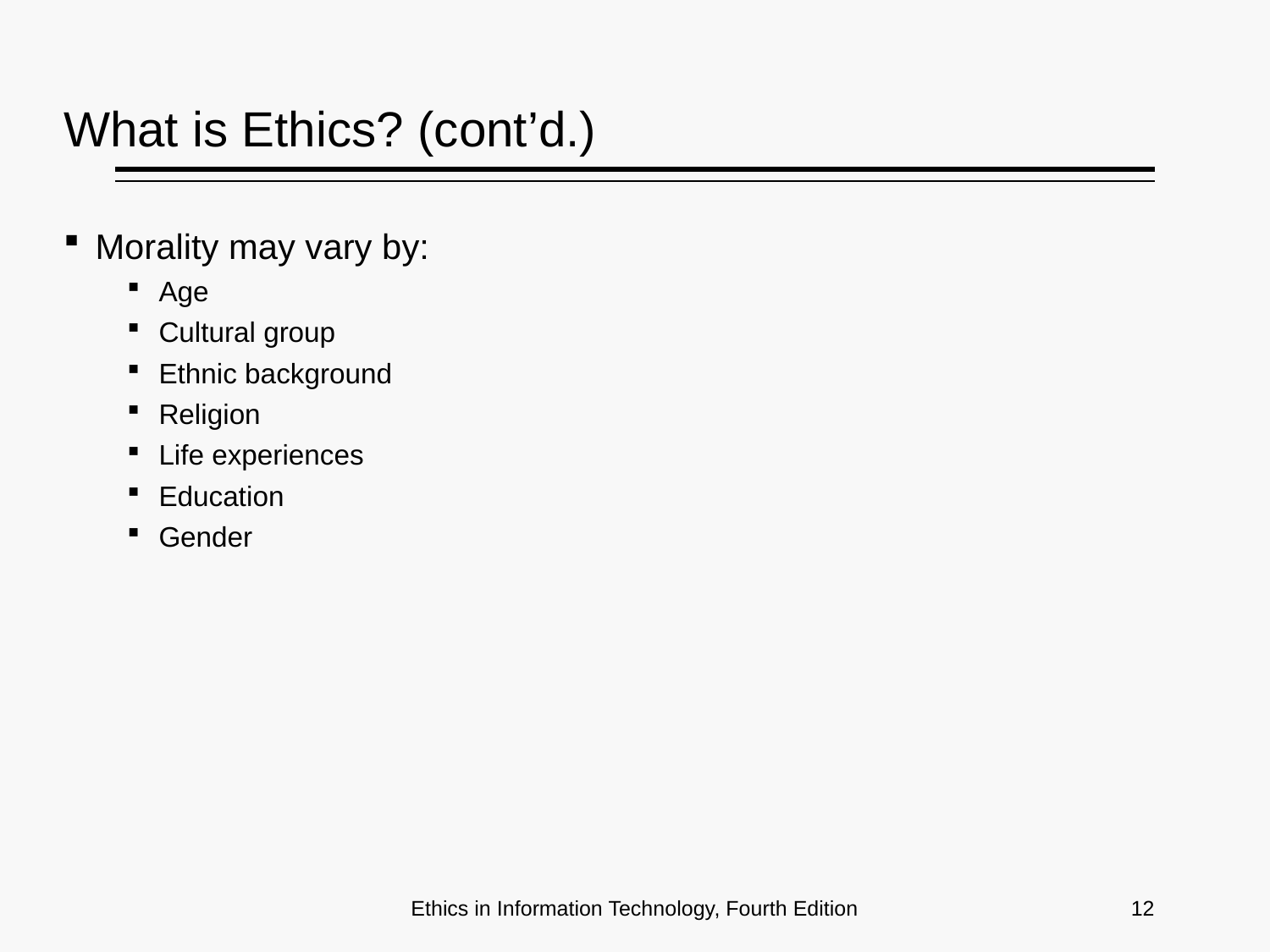

# What is Ethics? (cont’d.)
Morality may vary by:
Age
Cultural group
Ethnic background
Religion
Life experiences
Education
Gender

12
Ethics in Information Technology, Fourth Edition